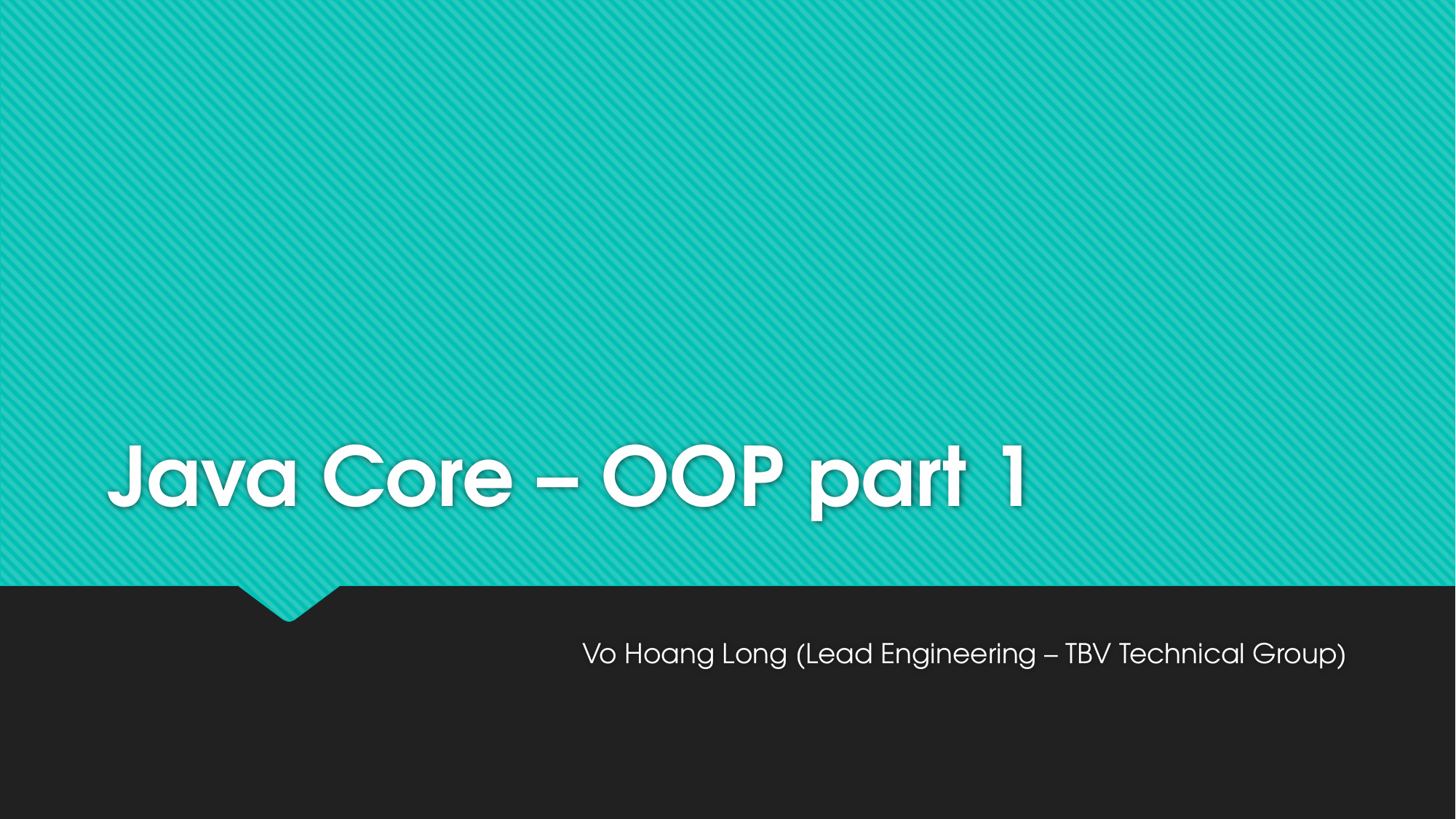

# Java Core – OOP part 1
Vo Hoang Long (Lead Engineering – TBV Technical Group)